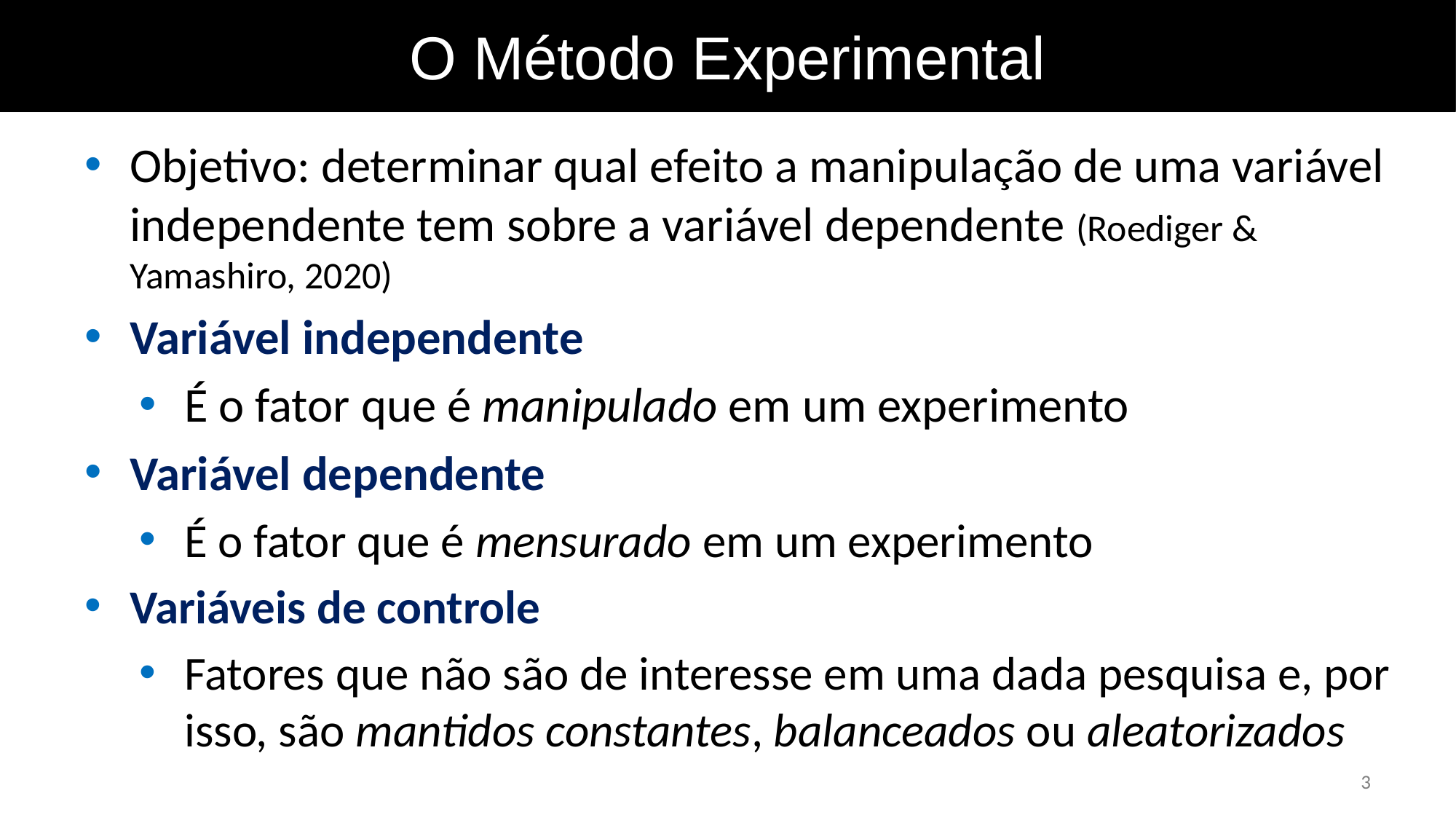

O Método Experimental
Objetivo: determinar qual efeito a manipulação de uma variável independente tem sobre a variável dependente (Roediger & Yamashiro, 2020)
Variável independente
É o fator que é manipulado em um experimento
Variável dependente
É o fator que é mensurado em um experimento
Variáveis de controle
Fatores que não são de interesse em uma dada pesquisa e, por isso, são mantidos constantes, balanceados ou aleatorizados
3